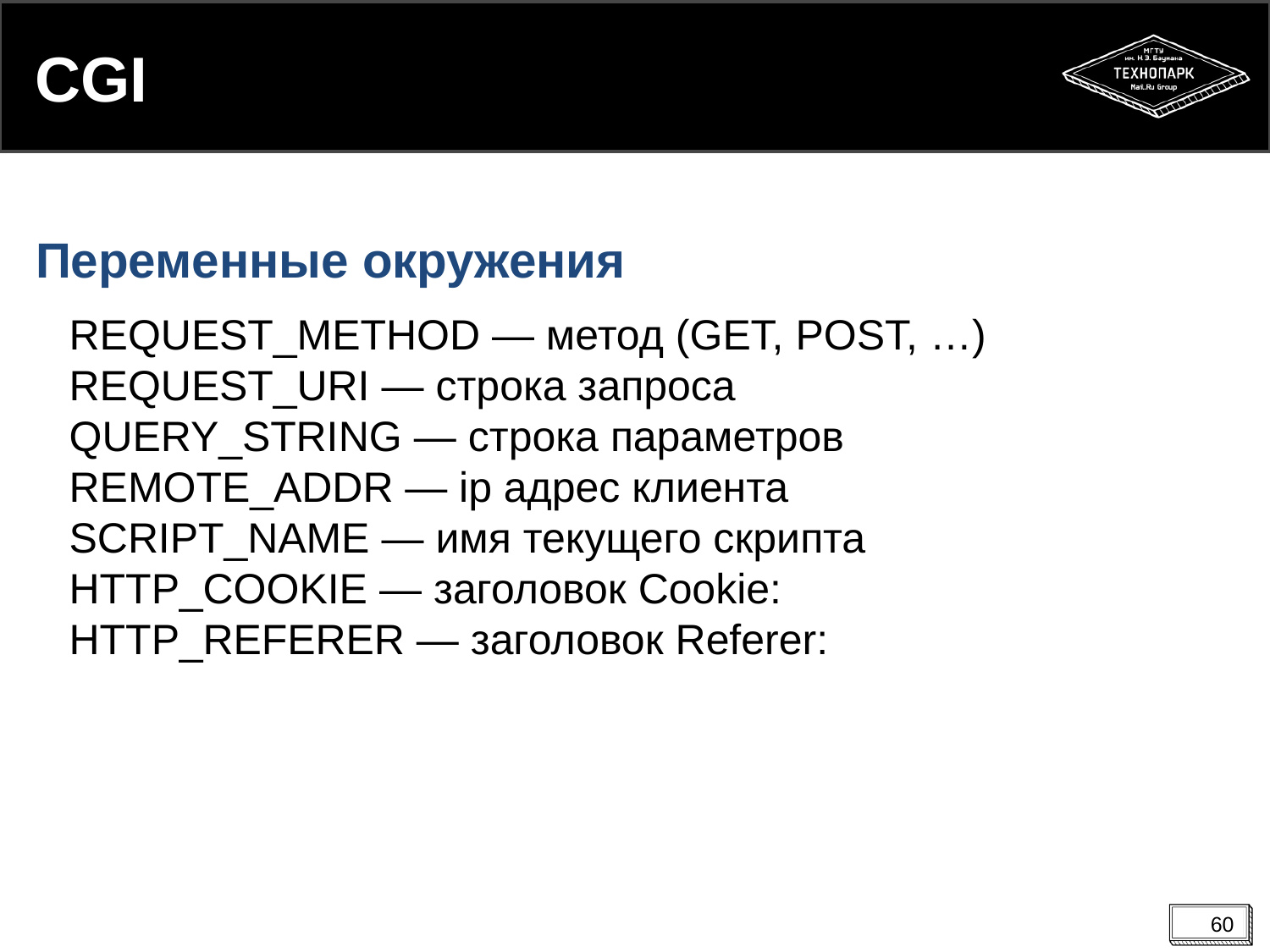

CGI
Переменные окружения
REQUEST_METHOD ― метод (GET, POST, …)
REQUEST_URI ― строка запроса
QUERY_STRING ― строка параметров
REMOTE_ADDR ― ip адрес клиента
SCRIPT_NAME ― имя текущего скрипта
HTTP_COOKIE ― заголовок Cookie:
HTTP_REFERER ― заголовок Referer:
60